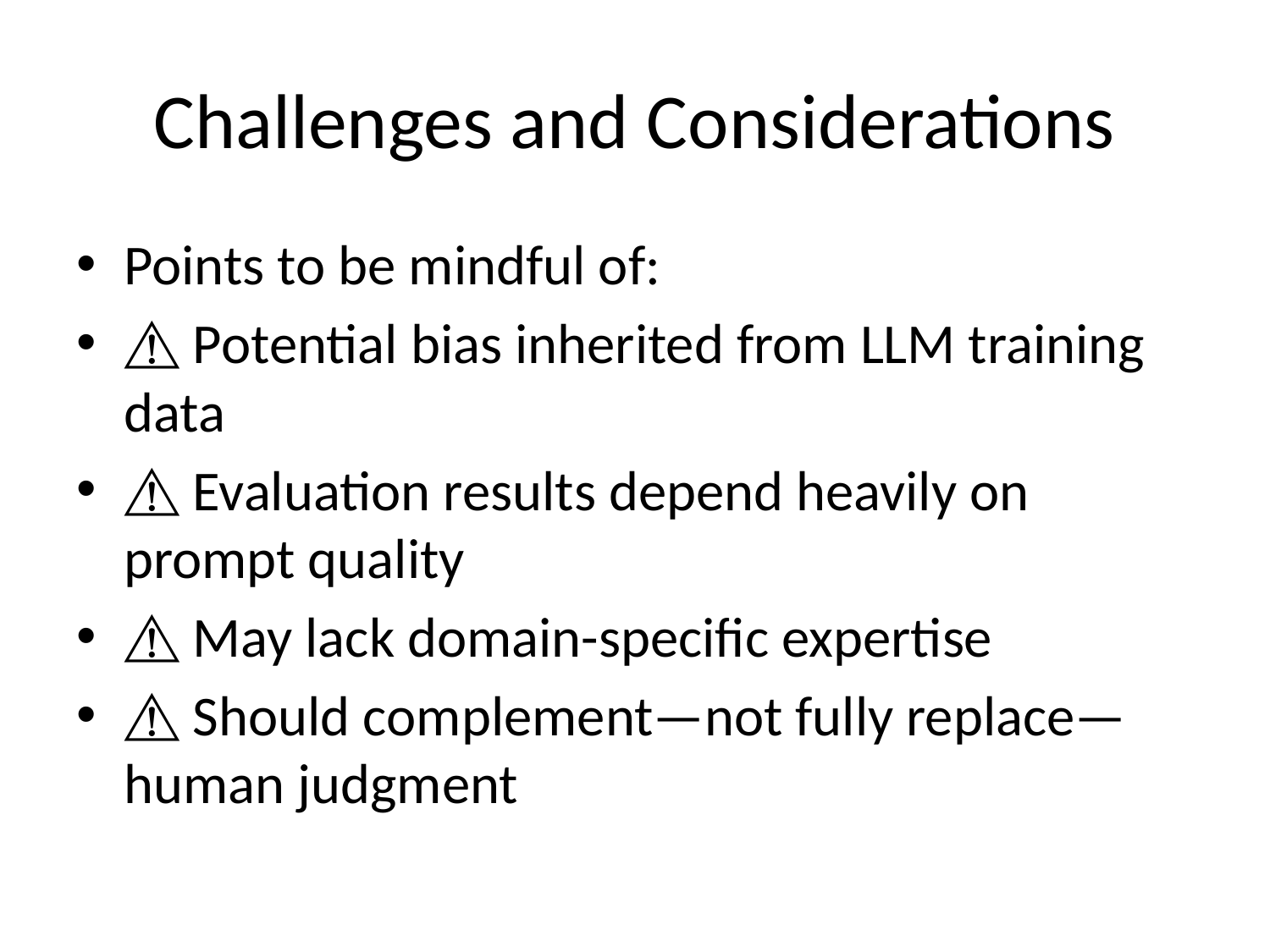

# Challenges and Considerations
Points to be mindful of:
⚠ Potential bias inherited from LLM training data
⚠ Evaluation results depend heavily on prompt quality
⚠ May lack domain-specific expertise
⚠ Should complement—not fully replace—human judgment